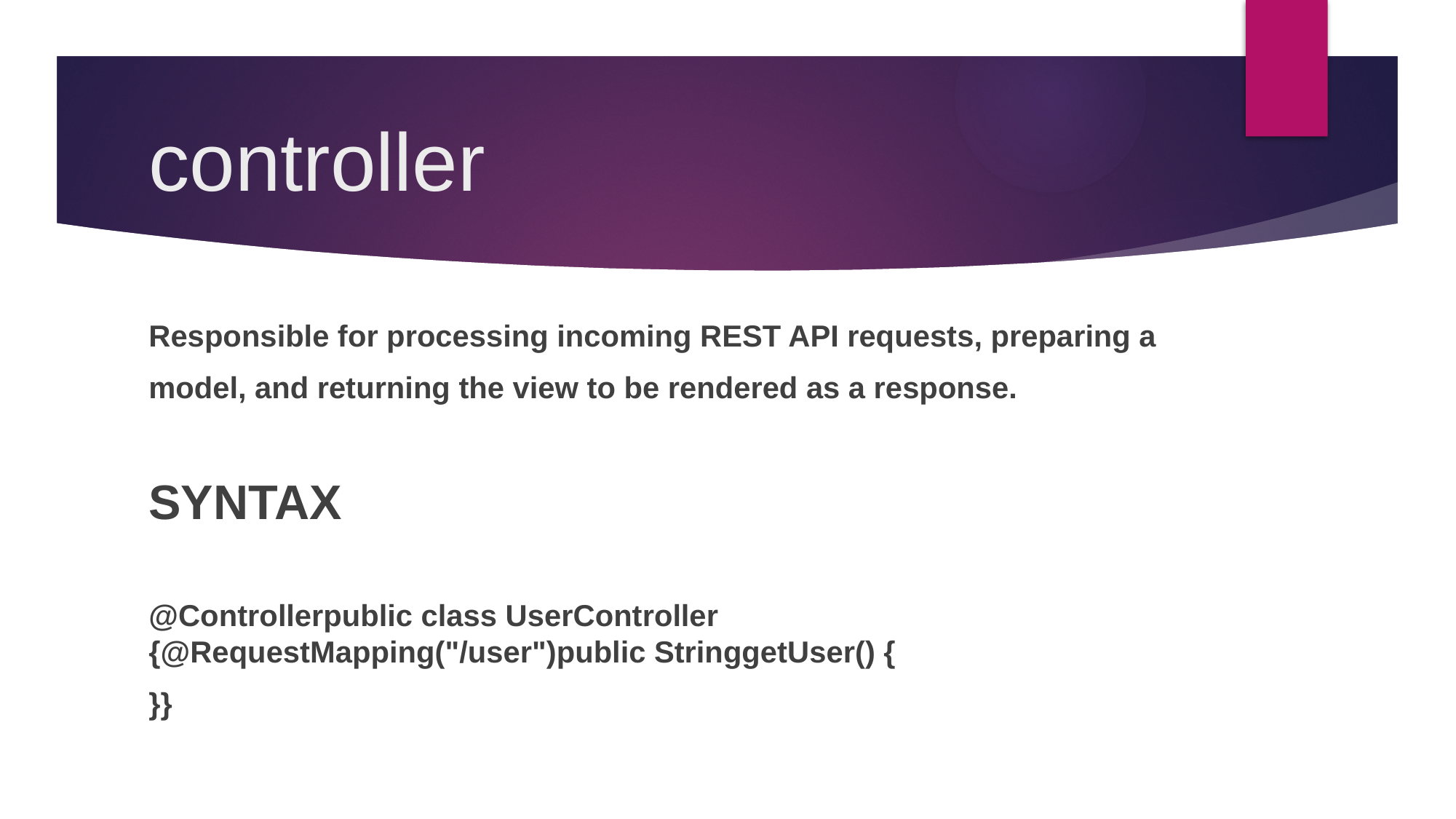

# controller
Responsible for processing incoming REST API requests, preparing a
model, and returning the view to be rendered as a response.

SYNTAX

@Controllerpublic class UserController {@RequestMapping("/user")public StringgetUser() {
}}